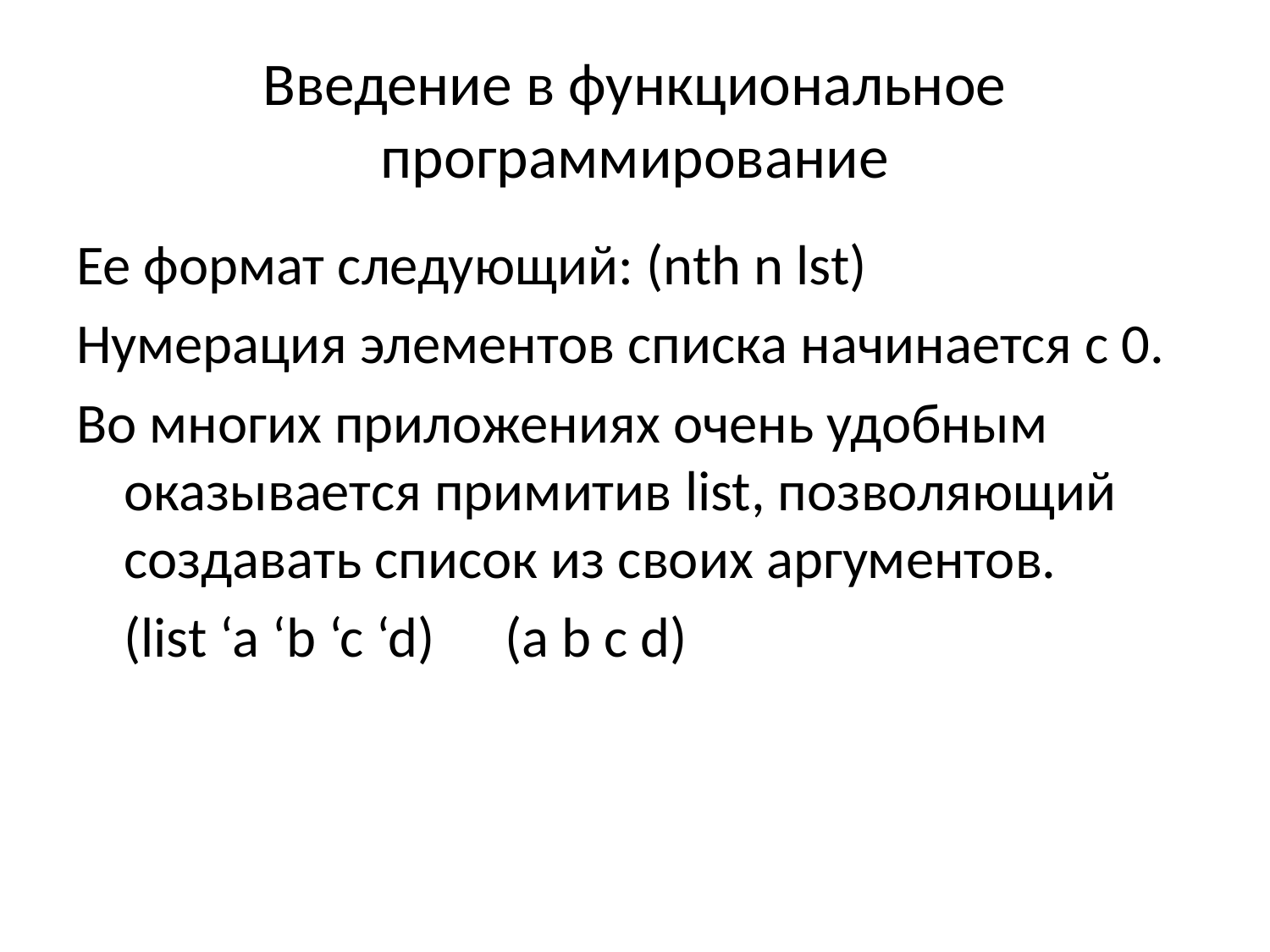

# Введение в функциональное программирование
Ее формат следующий: (nth n lst)
Нумерация элементов списка начинается с 0.
Во многих приложениях очень удобным оказывается примитив list, позволяющий создавать список из своих аргументов.
	(list ‘a ‘b ‘c ‘d)	(a b c d)